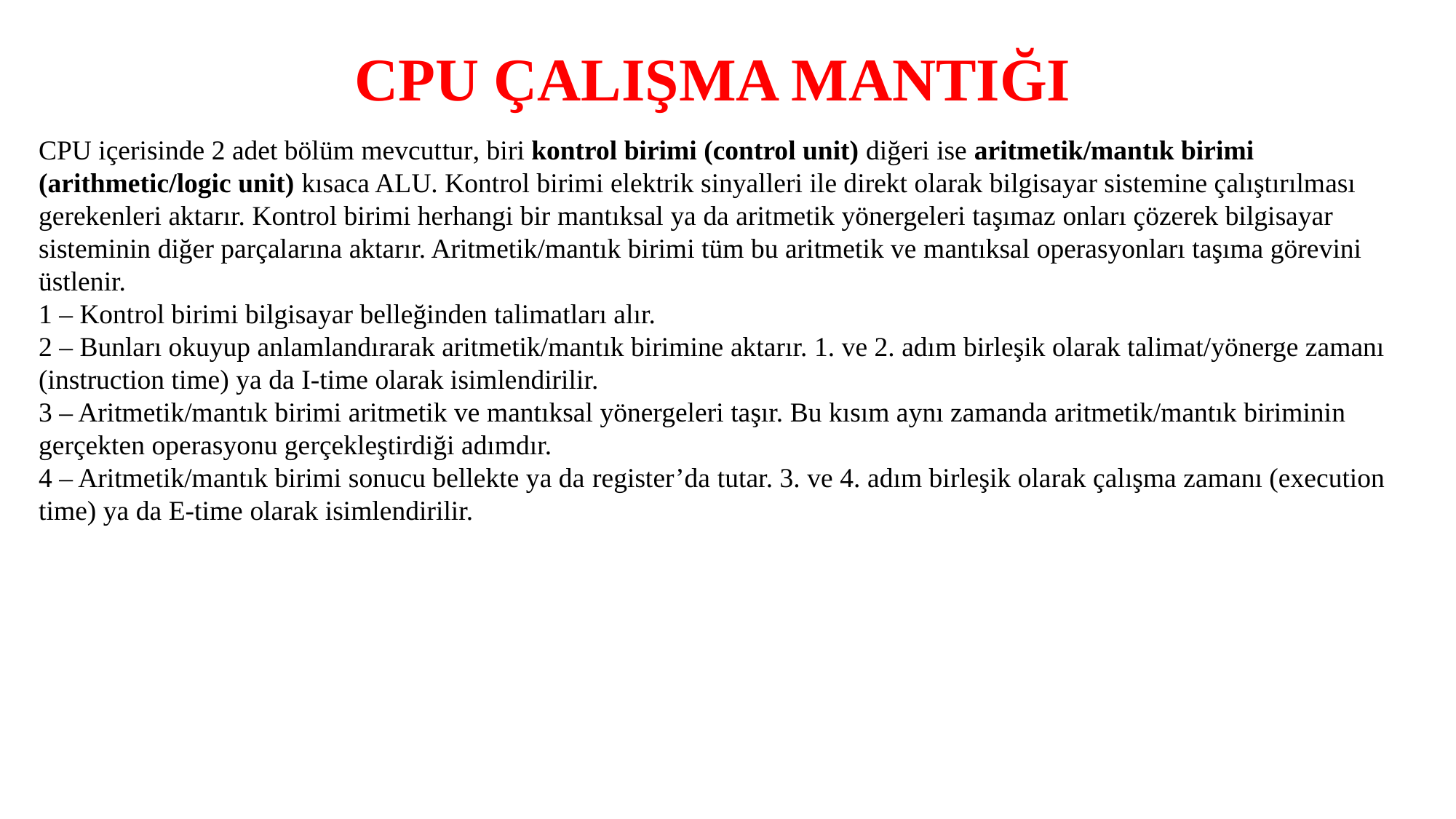

CPU ÇALIŞMA MANTIĞI
CPU içerisinde 2 adet bölüm mevcuttur, biri kontrol birimi (control unit) diğeri ise aritmetik/mantık birimi (arithmetic/logic unit) kısaca ALU. Kontrol birimi elektrik sinyalleri ile direkt olarak bilgisayar sistemine çalıştırılması gerekenleri aktarır. Kontrol birimi herhangi bir mantıksal ya da aritmetik yönergeleri taşımaz onları çözerek bilgisayar sisteminin diğer parçalarına aktarır. Aritmetik/mantık birimi tüm bu aritmetik ve mantıksal operasyonları taşıma görevini üstlenir.
1 – Kontrol birimi bilgisayar belleğinden talimatları alır.
2 – Bunları okuyup anlamlandırarak aritmetik/mantık birimine aktarır. 1. ve 2. adım birleşik olarak talimat/yönerge zamanı (instruction time) ya da I-time olarak isimlendirilir.
3 – Aritmetik/mantık birimi aritmetik ve mantıksal yönergeleri taşır. Bu kısım aynı zamanda aritmetik/mantık biriminin gerçekten operasyonu gerçekleştirdiği adımdır.
4 – Aritmetik/mantık birimi sonucu bellekte ya da register’da tutar. 3. ve 4. adım birleşik olarak çalışma zamanı (execution time) ya da E-time olarak isimlendirilir.